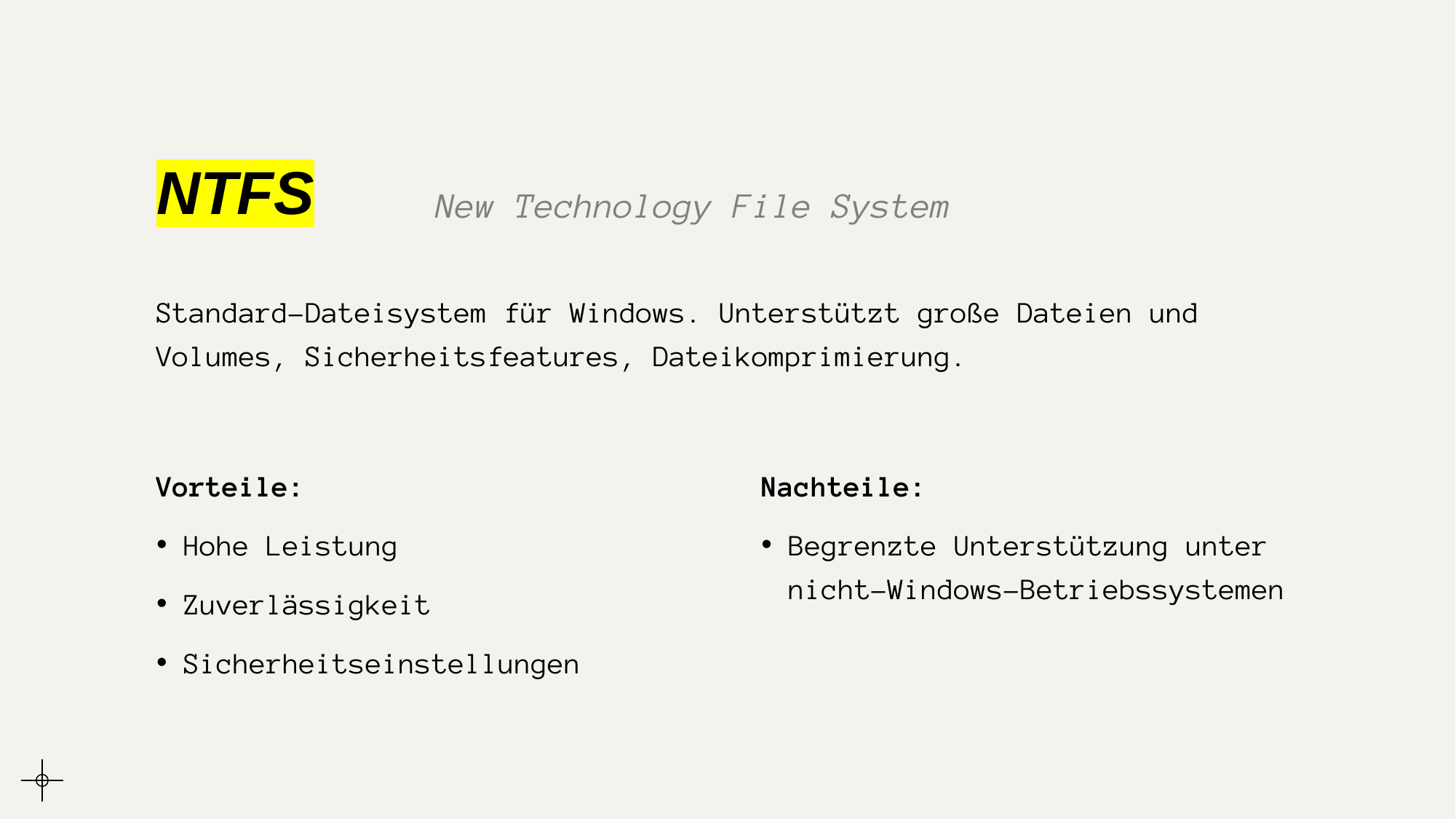

# NTFS
New Technology File System
Standard-Dateisystem für Windows. Unterstützt große Dateien und Volumes, Sicherheitsfeatures, Dateikomprimierung.
Vorteile:
Hohe Leistung
Zuverlässigkeit
Sicherheitseinstellungen

Nachteile:
Begrenzte Unterstützung unter nicht-Windows-Betriebssystemen